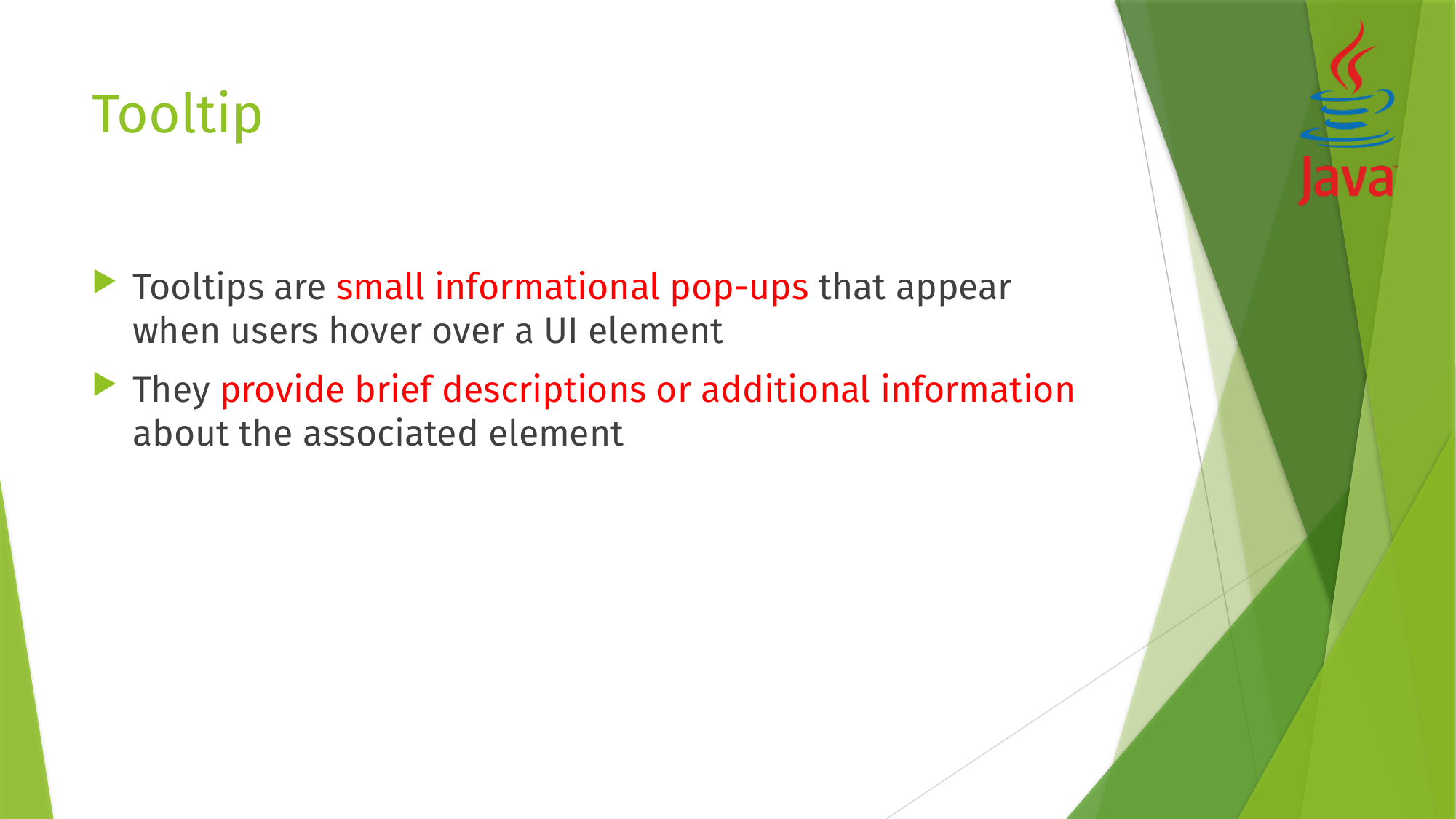

# Tooltip
Tooltips are small informational pop-ups that appear when users hover over a UI element
They provide brief descriptions or additional information about the associated element